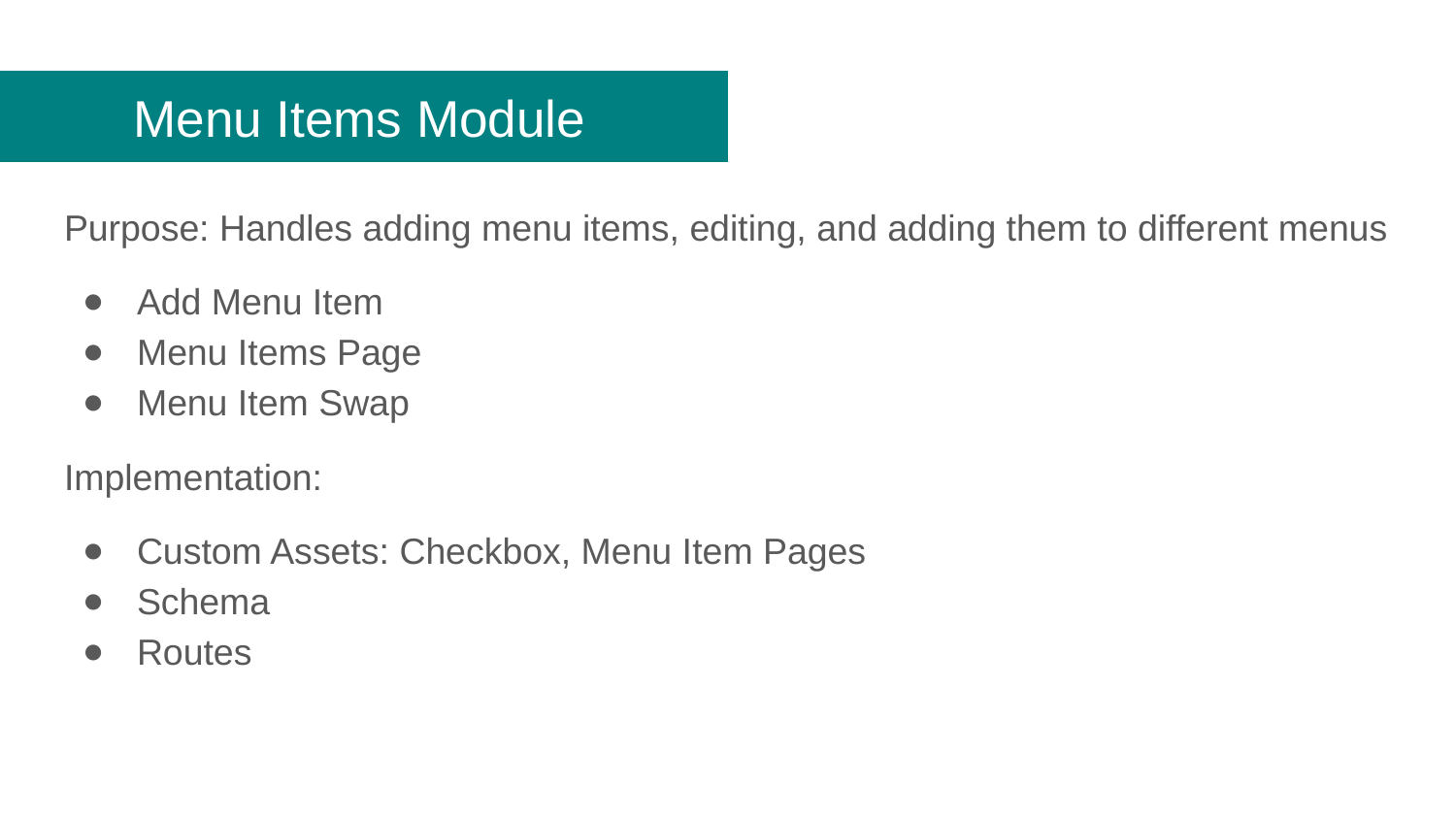

# Menu Items Module
Purpose: Handles adding menu items, editing, and adding them to different menus
Add Menu Item
Menu Items Page
Menu Item Swap
Implementation:
Custom Assets: Checkbox, Menu Item Pages
Schema
Routes